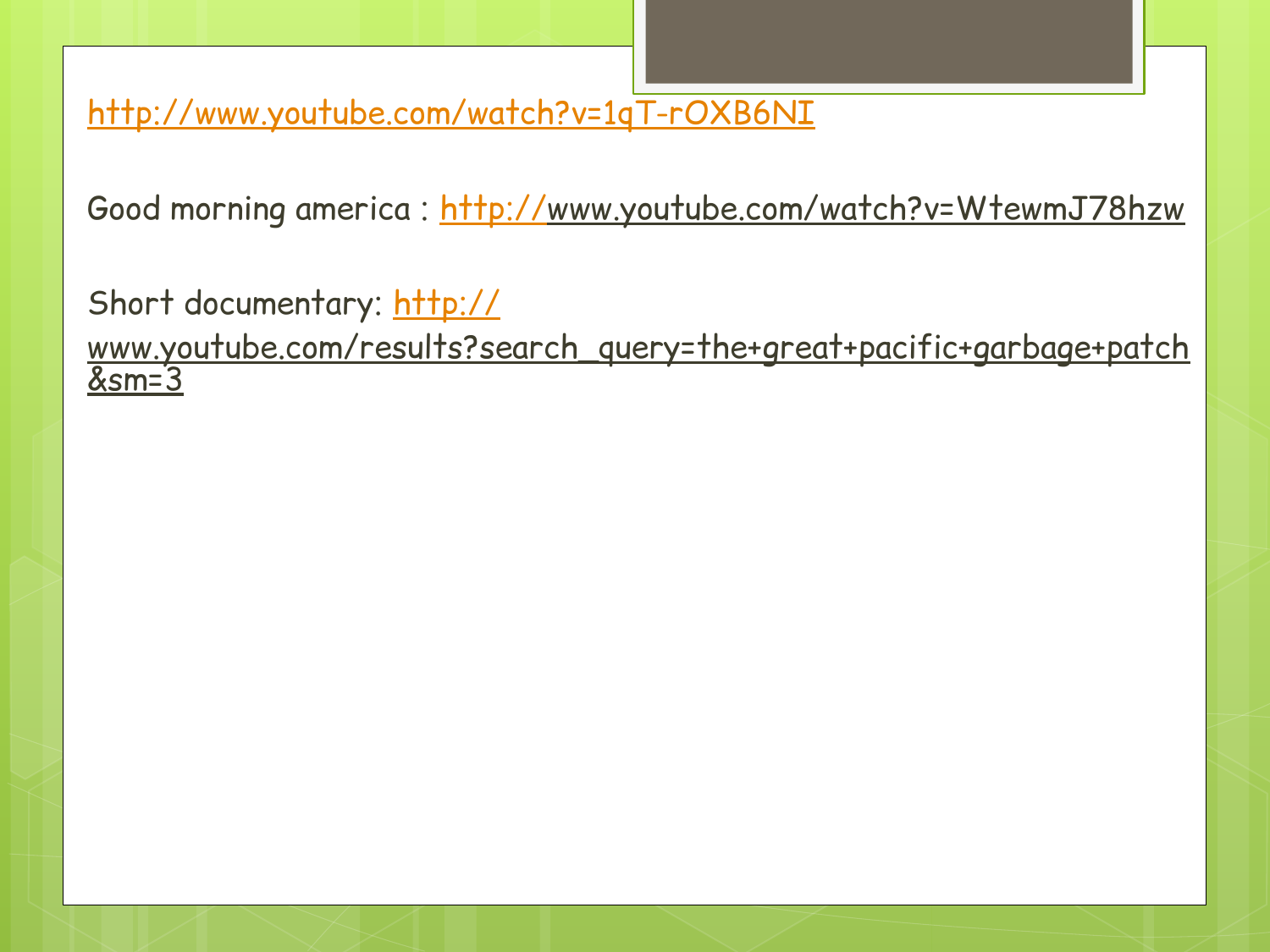

http://www.youtube.com/watch?v=1qT-rOXB6NI

Good morning america : http://www.youtube.com/watch?v=WtewmJ78hzw

Short documentary: http://www.youtube.com/results?search_query=the+great+pacific+garbage+patch&sm=3